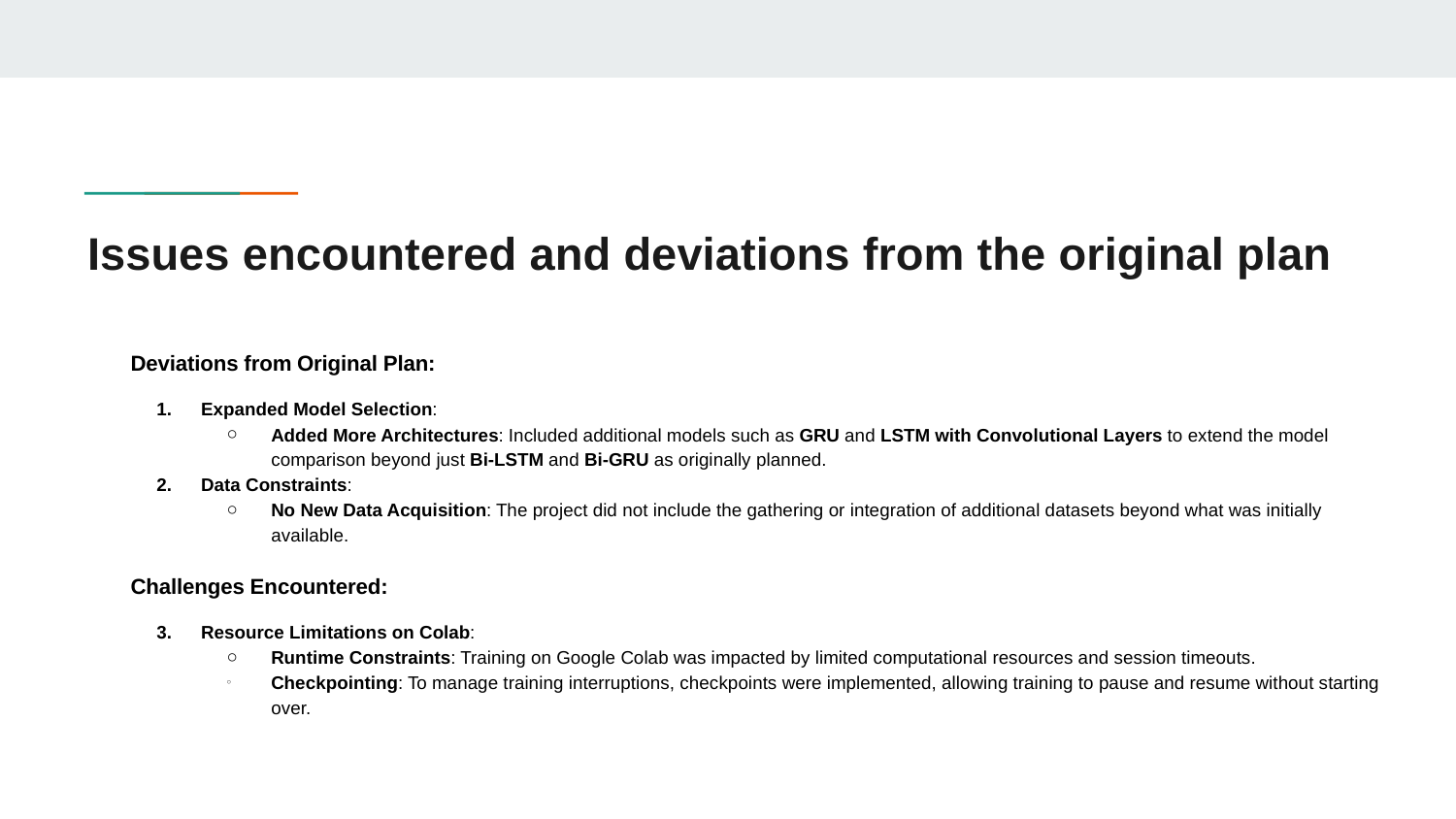

# Issues encountered and deviations from the original plan
Deviations from Original Plan:
Expanded Model Selection:
Added More Architectures: Included additional models such as GRU and LSTM with Convolutional Layers to extend the model comparison beyond just Bi-LSTM and Bi-GRU as originally planned.
Data Constraints:
No New Data Acquisition: The project did not include the gathering or integration of additional datasets beyond what was initially available.
Challenges Encountered:
Resource Limitations on Colab:
Runtime Constraints: Training on Google Colab was impacted by limited computational resources and session timeouts.
Checkpointing: To manage training interruptions, checkpoints were implemented, allowing training to pause and resume without starting over.